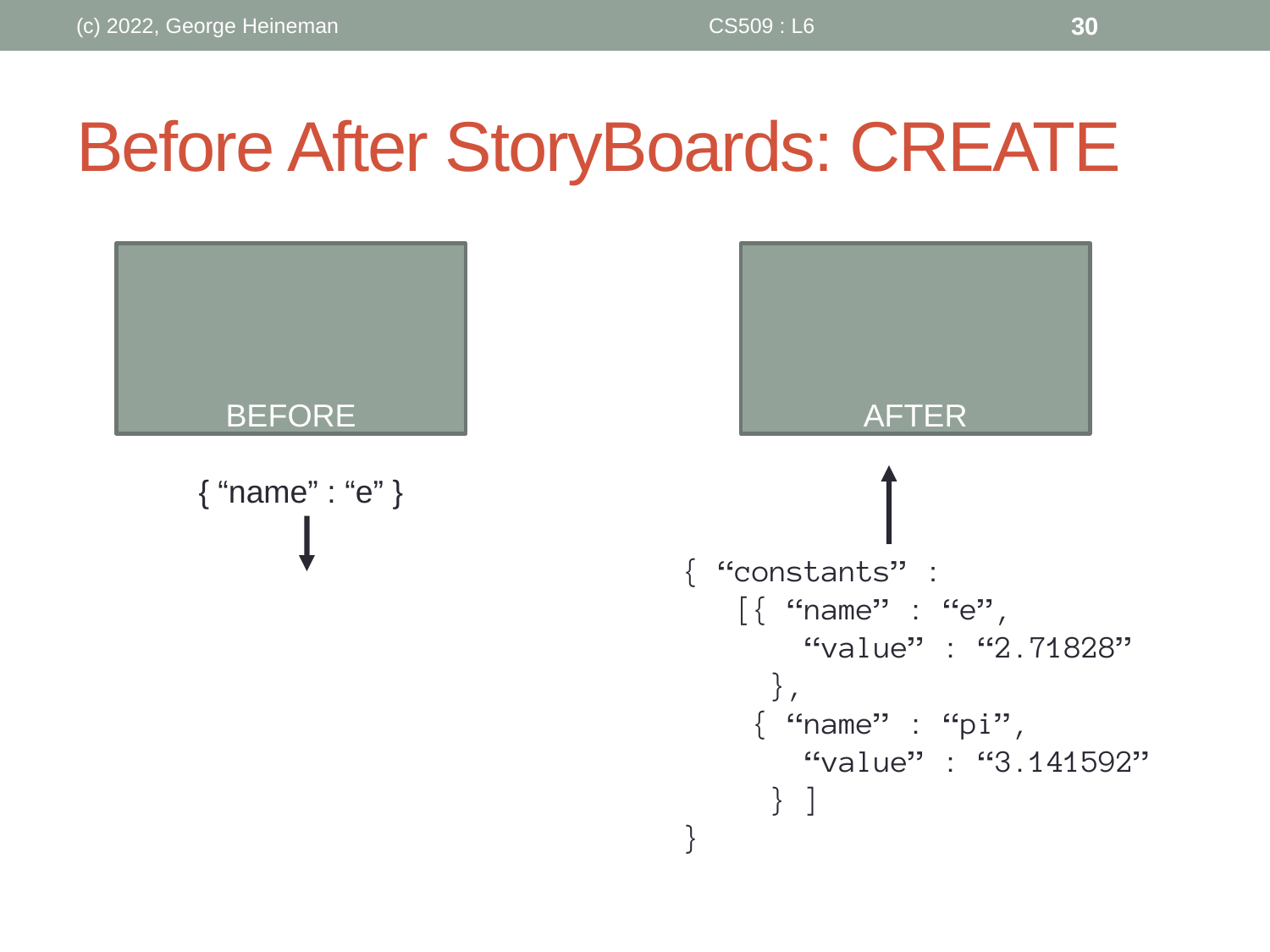

(c) 2022, George Heineman
CS509 : L6
30
# Before After StoryBoards: CREATE
BEFORE
AFTER
{ “name” : “e” }
{ “constants” :
   [{ “name” : “e”,
       “value” : “2.71828”
     },
    { “name” : “pi”,
       “value” : “3.141592”
     } ]
}